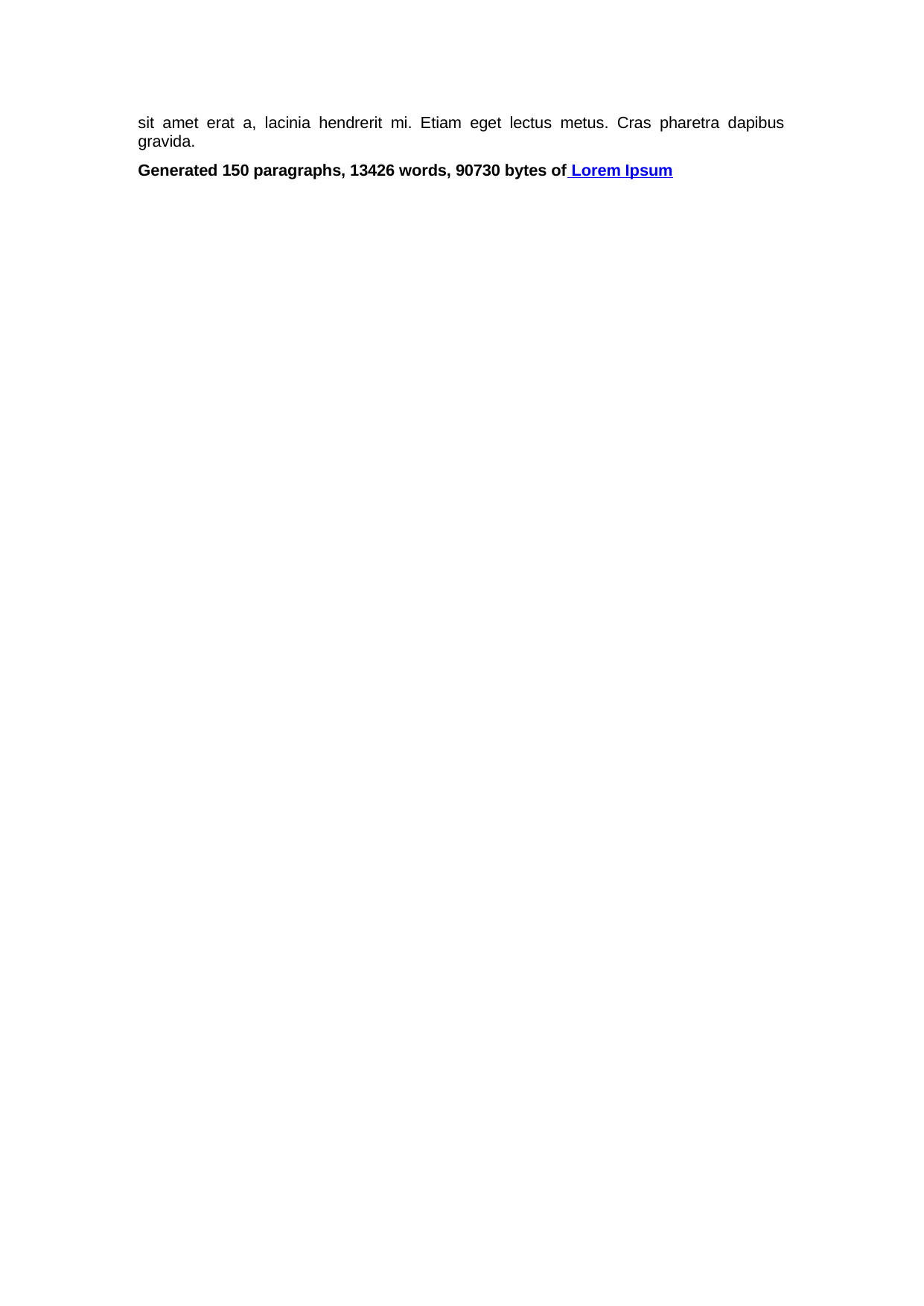

sit amet erat a, lacinia hendrerit mi. Etiam eget lectus metus. Cras pharetra dapibus gravida.
Generated 150 paragraphs, 13426 words, 90730 bytes of Lorem Ipsum